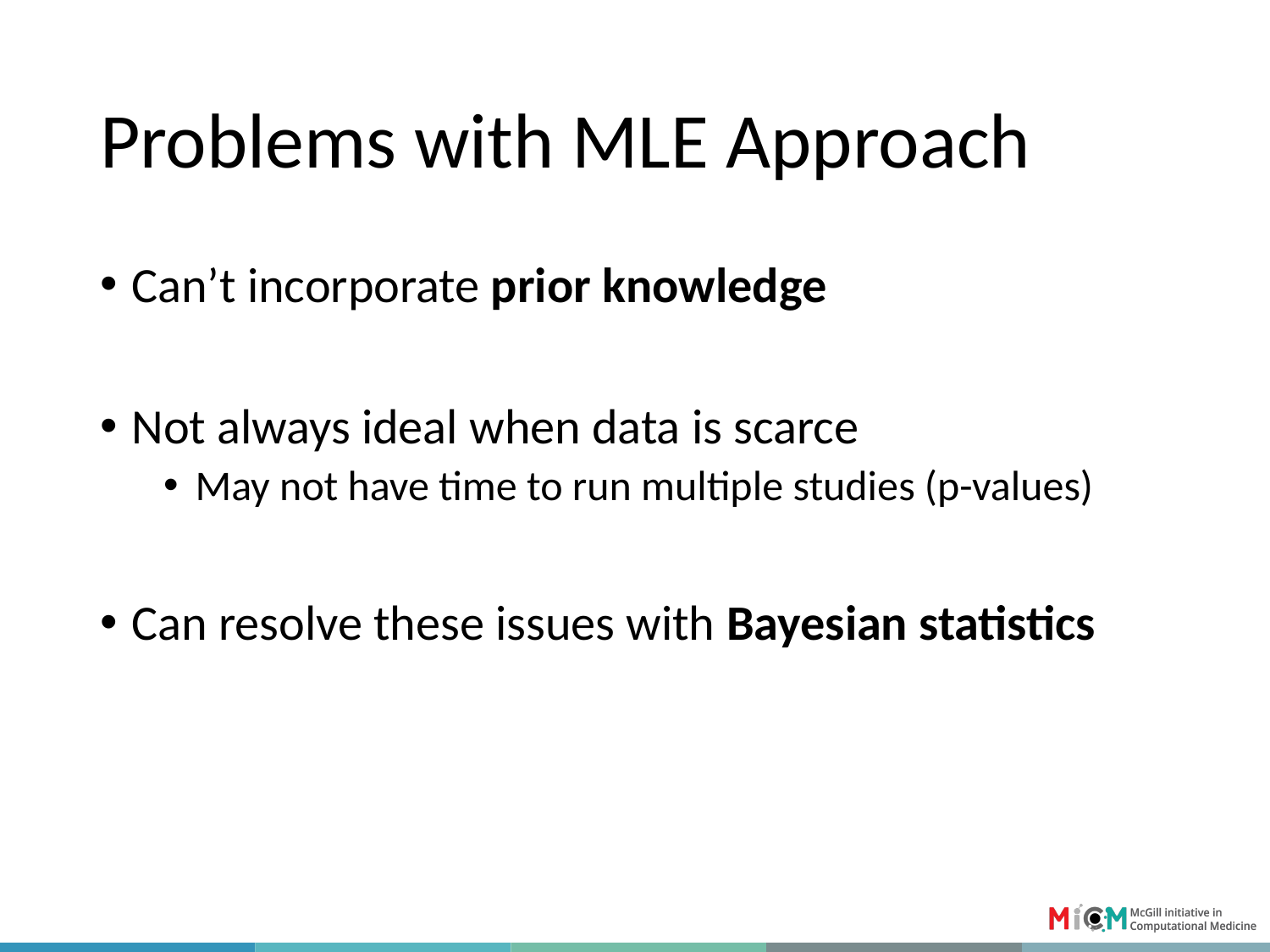

# Problems with MLE Approach
Can’t incorporate prior knowledge

Not always ideal when data is scarce
May not have time to run multiple studies (p-values)

Can resolve these issues with Bayesian statistics